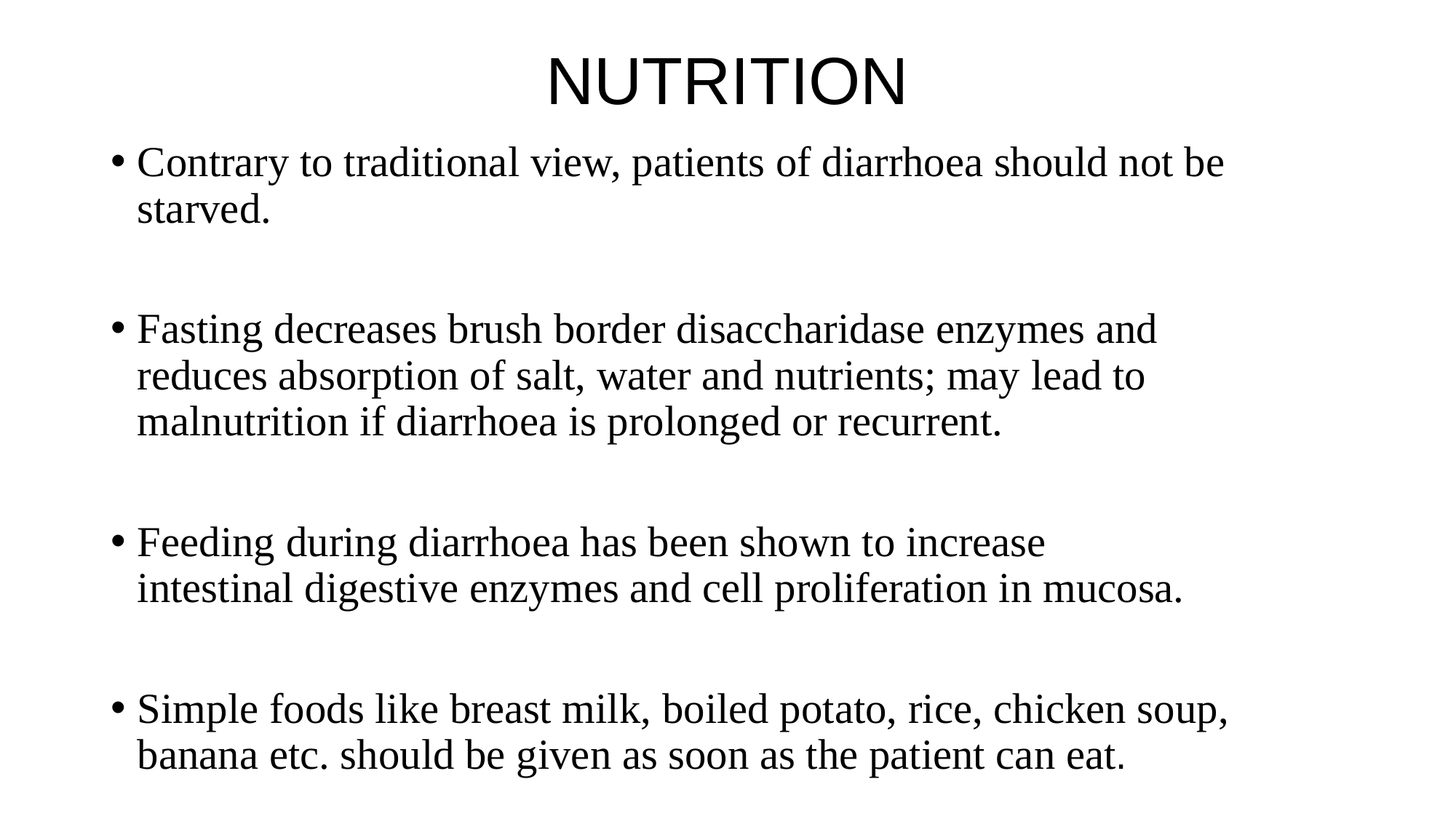

# NUTRITION
Contrary to traditional view, patients of diarrhoea should not be
starved.

Fasting decreases brush border disaccharidase enzymes and
reduces absorption of salt, water and nutrients; may lead to
malnutrition if diarrhoea is prolonged or recurrent.

Feeding during diarrhoea has been shown to increase
intestinal digestive enzymes and cell proliferation in mucosa.

Simple foods like breast milk, boiled potato, rice, chicken soup, banana etc. should be given as soon as the patient can eat.